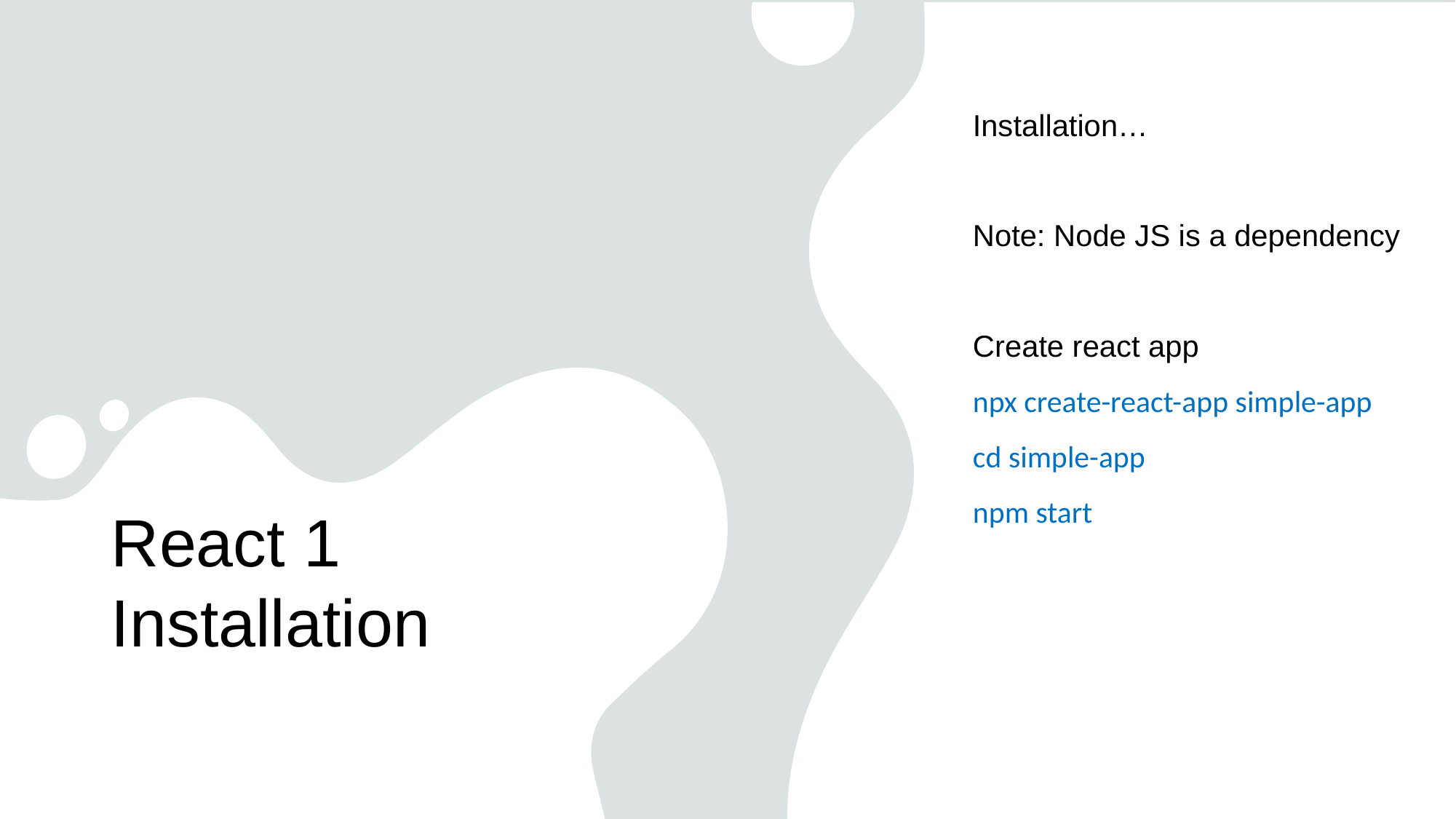

# React 1 Installation
Installation…

Note: Node JS is a dependency

Create react app
npx create-react-app simple-app
cd simple-app
npm start